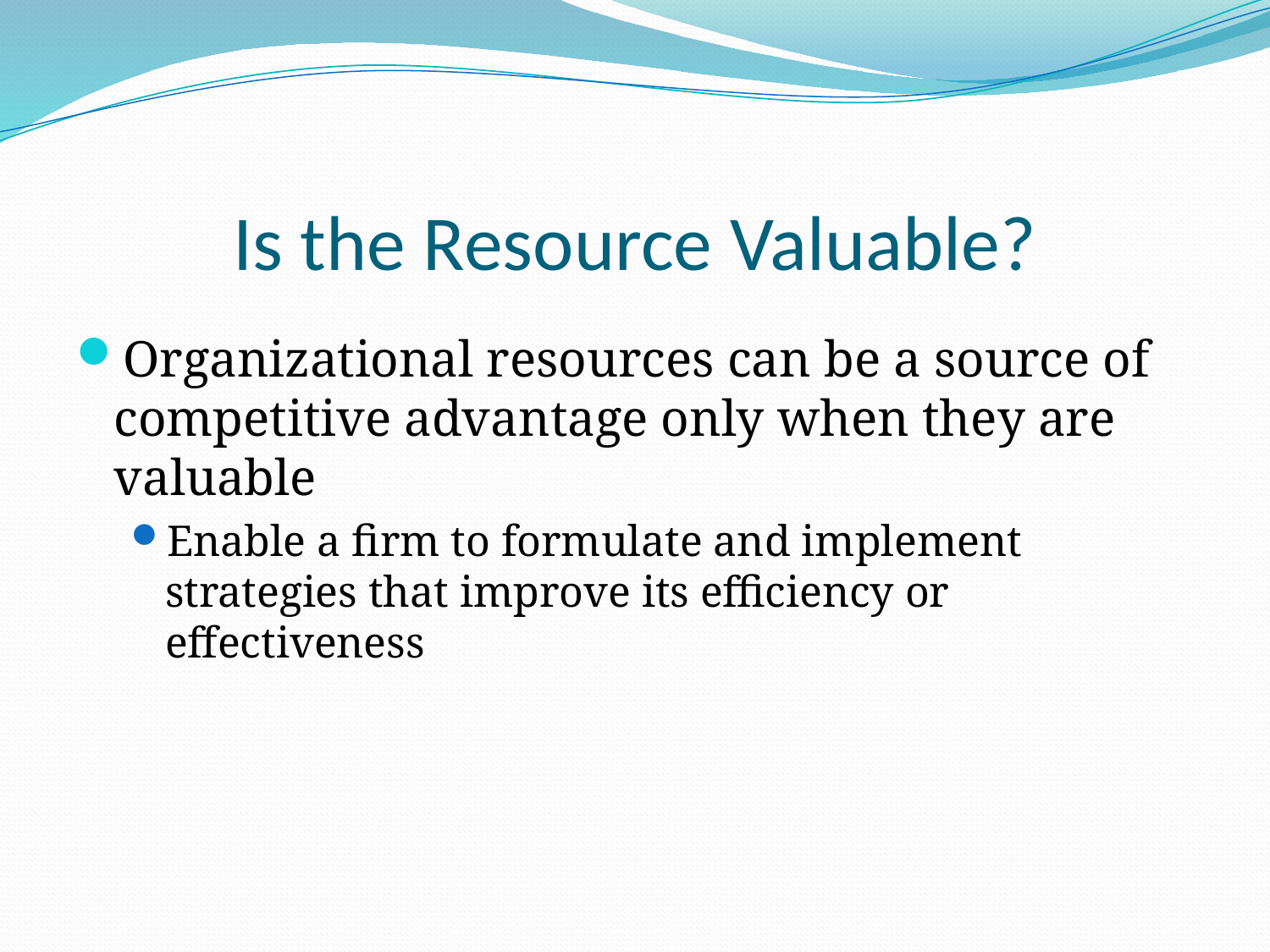

# Is the Resource Valuable?
Organizational resources can be a source of competitive advantage only when they are valuable
Enable a firm to formulate and implement strategies that improve its efficiency or effectiveness